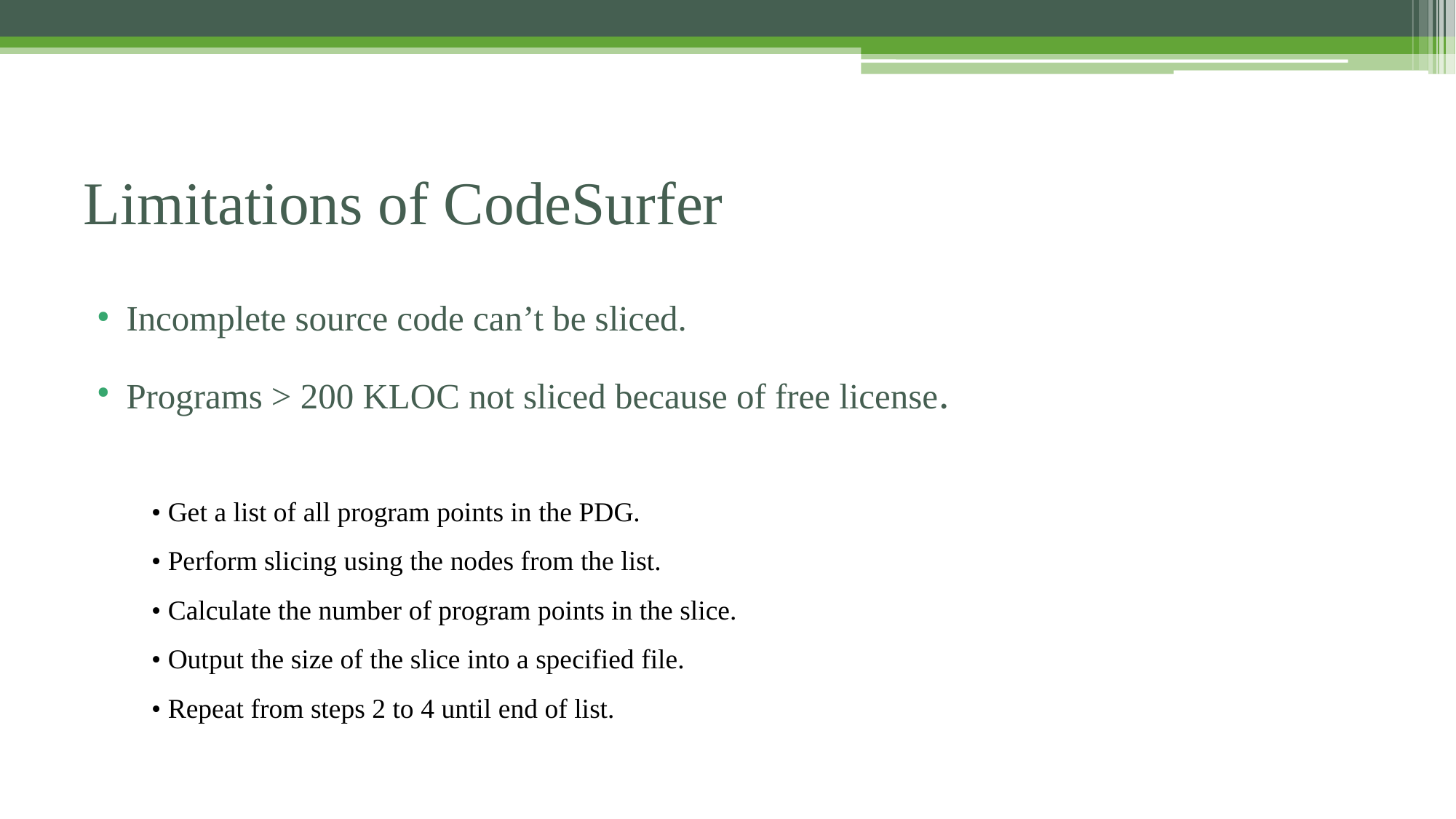

# Limitations of CodeSurfer
Incomplete source code can’t be sliced.
Programs > 200 KLOC not sliced because of free license.

• Get a list of all program points in the PDG.
• Perform slicing using the nodes from the list.
• Calculate the number of program points in the slice.
• Output the size of the slice into a specified file.
• Repeat from steps 2 to 4 until end of list.